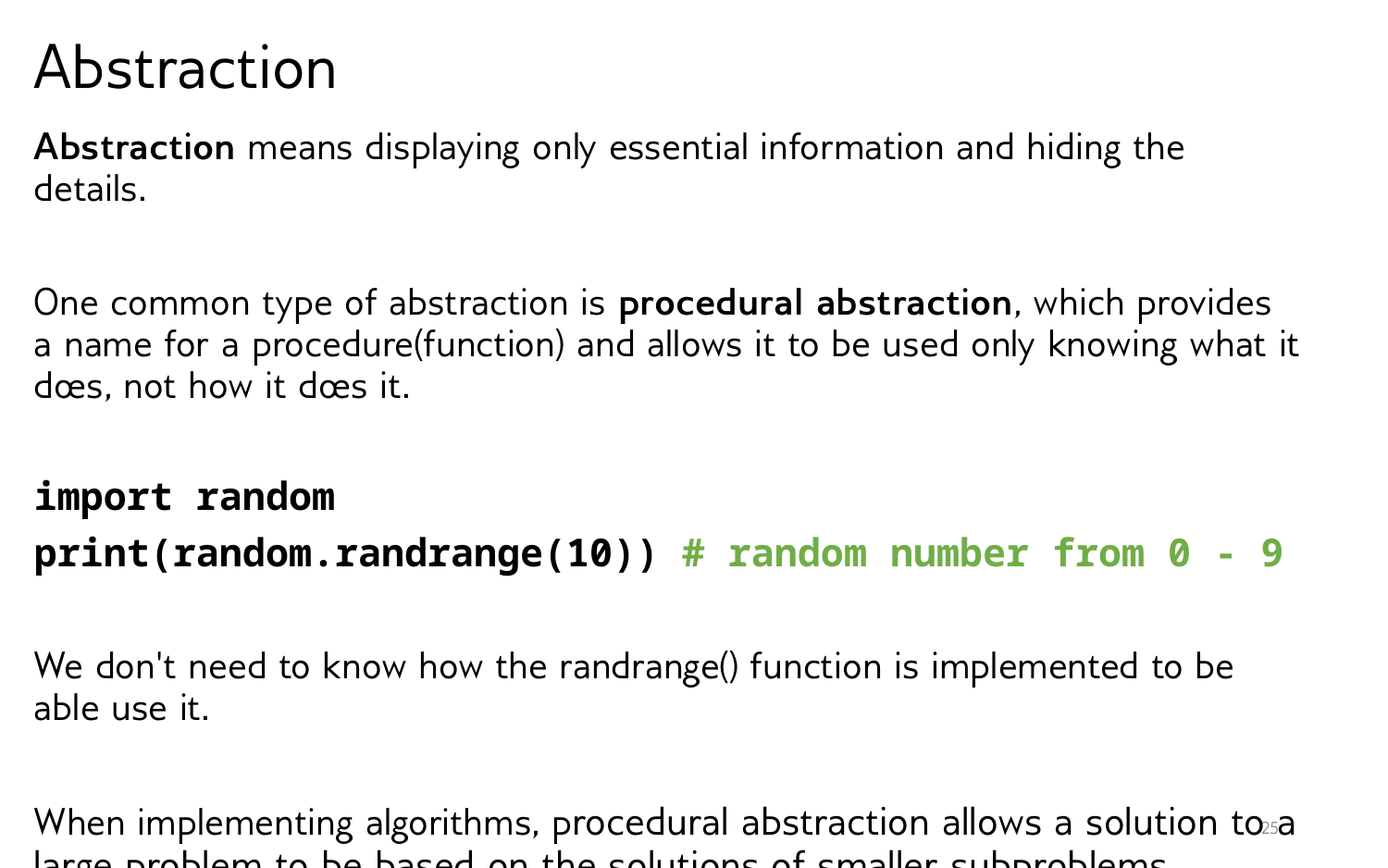

# Abstraction
Abstraction means displaying only essential information and hiding the details.

One common type of abstraction is procedural abstraction, which provides a name for a procedure(function) and allows it to be used only knowing what it does, not how it does it.

import random
print(random.randrange(10)) # random number from 0 - 9

We don't need to know how the randrange() function is implemented to be able use it.

When implementing algorithms, procedural abstraction allows a solution to a large problem to be based on the solutions of smaller subproblems.

25